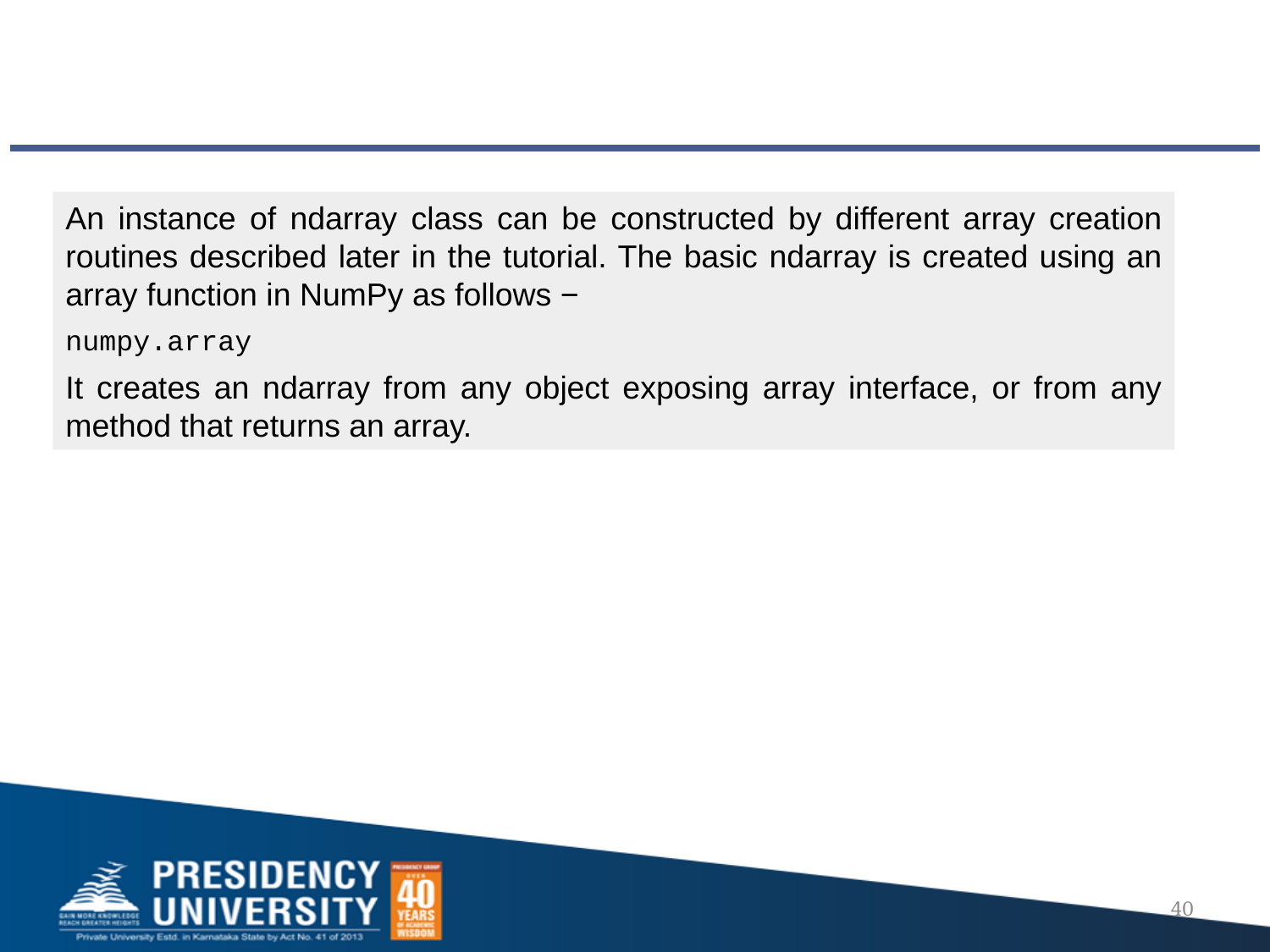

An instance of ndarray class can be constructed by different array creation routines described later in the tutorial. The basic ndarray is created using an array function in NumPy as follows −
numpy.array
It creates an ndarray from any object exposing array interface, or from any method that returns an array.
40